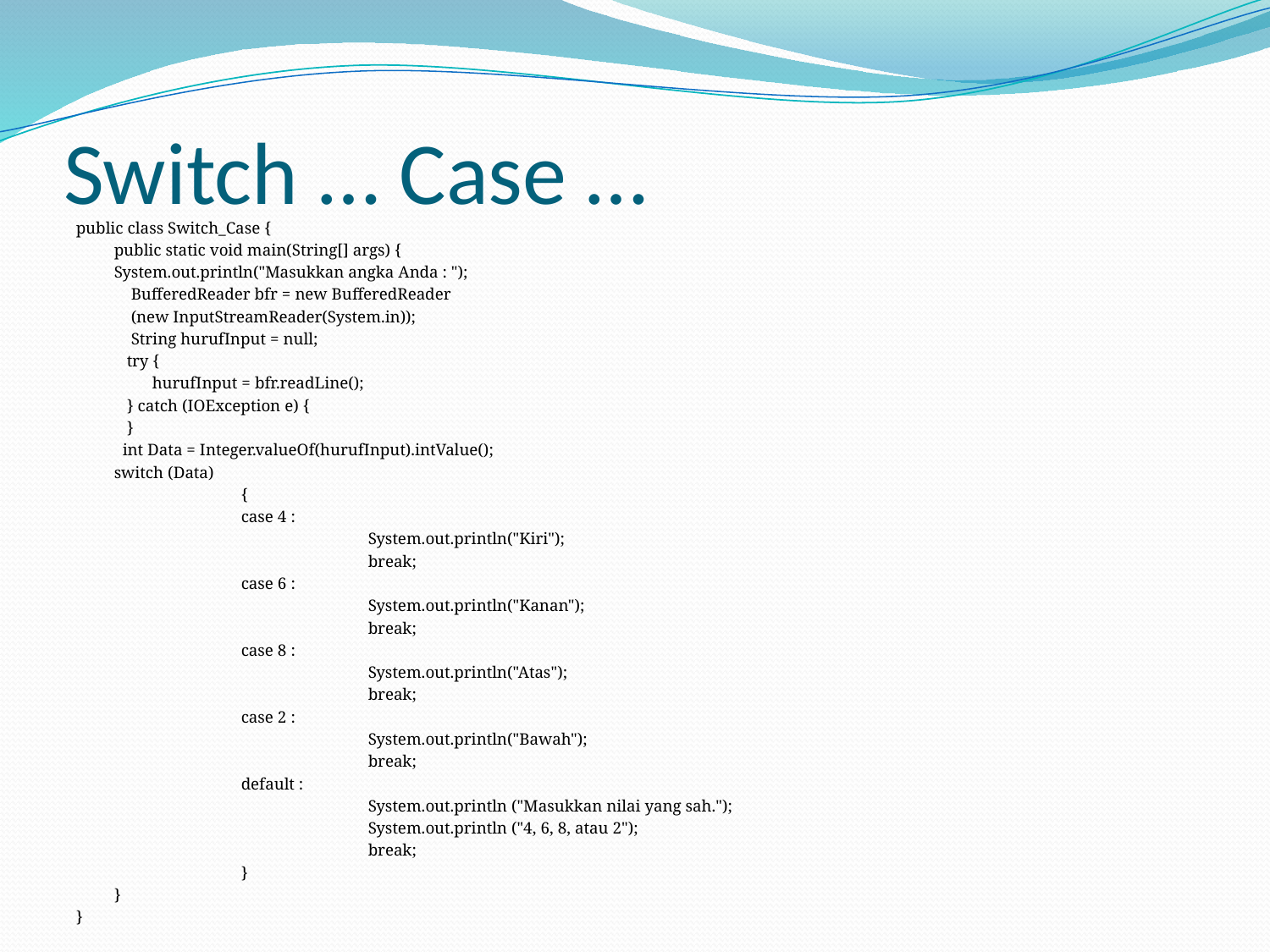

# Switch … Case …
public class Switch_Case {
	public static void main(String[] args) {
	System.out.println("Masukkan angka Anda : ");
	    BufferedReader bfr = new BufferedReader
	    (new InputStreamReader(System.in));
	    String hurufInput = null;
	   try {
	         hurufInput = bfr.readLine();
	   } catch (IOException e) {
	   }
	  int Data = Integer.valueOf(hurufInput).intValue();
	switch (Data)
		{
		case 4 :
			System.out.println("Kiri");
			break;
		case 6 :
			System.out.println("Kanan");
			break;
		case 8 :
			System.out.println("Atas");
			break;
		case 2 :
			System.out.println("Bawah");
			break;
		default :
			System.out.println ("Masukkan nilai yang sah.");
			System.out.println ("4, 6, 8, atau 2");
			break;
		}
	}
}